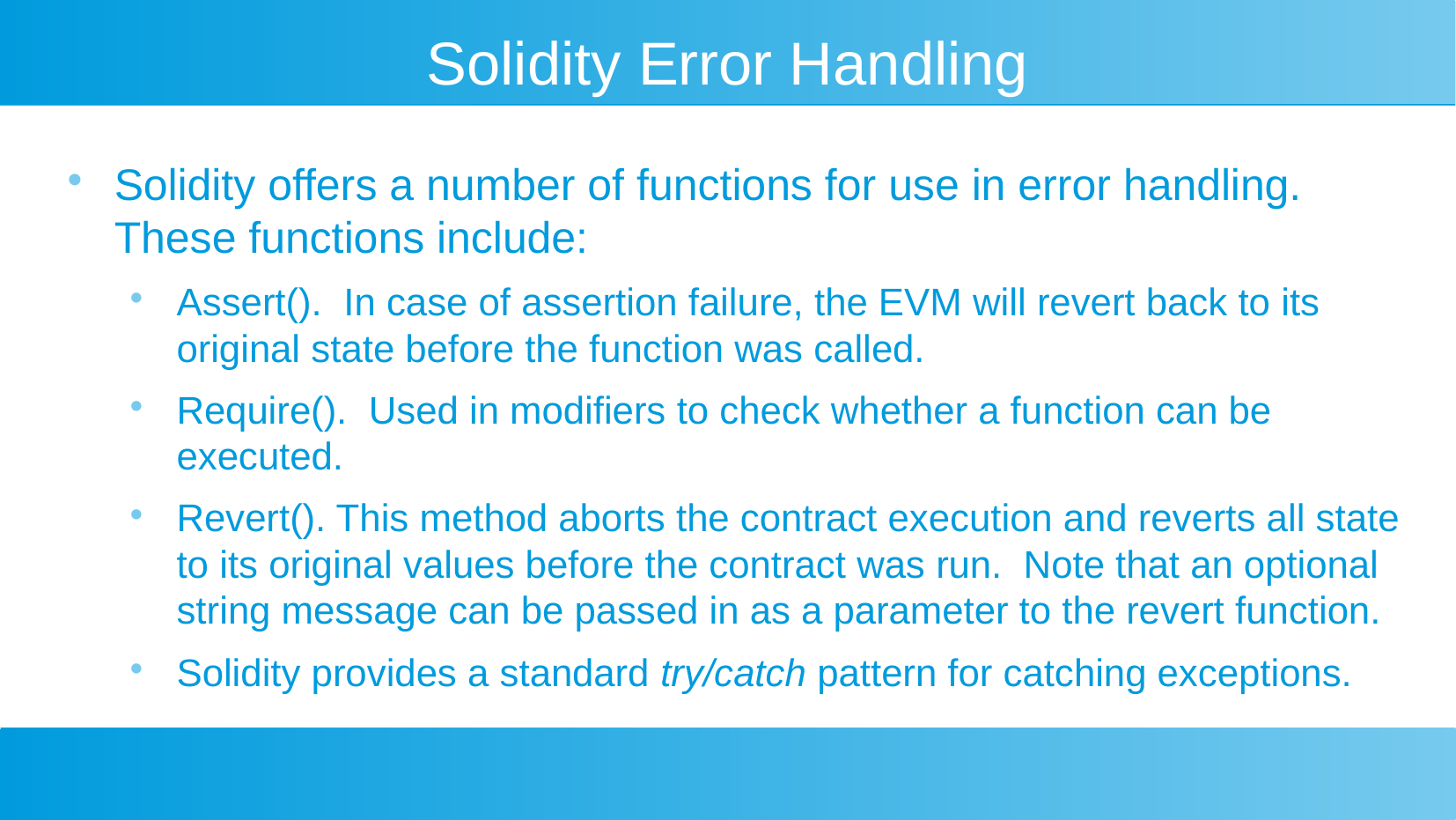

Solidity Error Handling
Solidity offers a number of functions for use in error handling.  These functions include:
Assert().  In case of assertion failure, the EVM will revert back to its original state before the function was called.
Require().  Used in modifiers to check whether a function can be executed.
Revert(). This method aborts the contract execution and reverts all state to its original values before the contract was run.  Note that an optional string message can be passed in as a parameter to the revert function.
Solidity provides a standard try/catch pattern for catching exceptions.